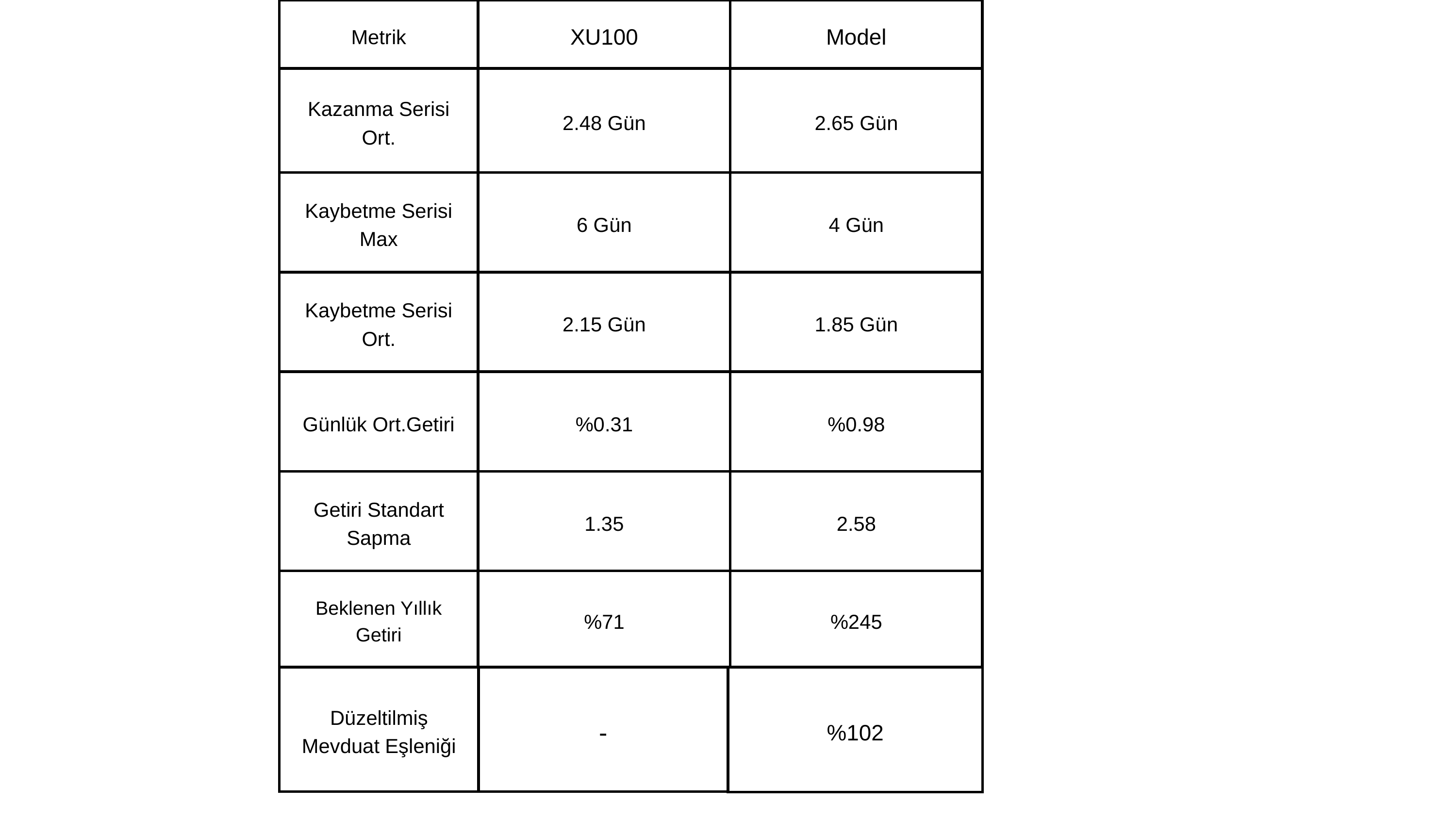

| Metrik | XU100 | Model |
| --- | --- | --- |
| Kazanma Serisi Ort. | 2.48 Gün | 2.65 Gün |
| Kaybetme Serisi Max | 6 Gün | 4 Gün |
| Kaybetme Serisi Ort. | 2.15 Gün | 1.85 Gün |
| Günlük Ort.Getiri | %0.31 | %0.98 |
| Getiri Standart Sapma | 1.35 | 2.58 |
| Beklenen Yıllık Getiri | %71 | %245 |
| Düzeltilmiş Mevduat Eşleniği |
| --- |
| - |
| --- |
| %102 |
| --- |